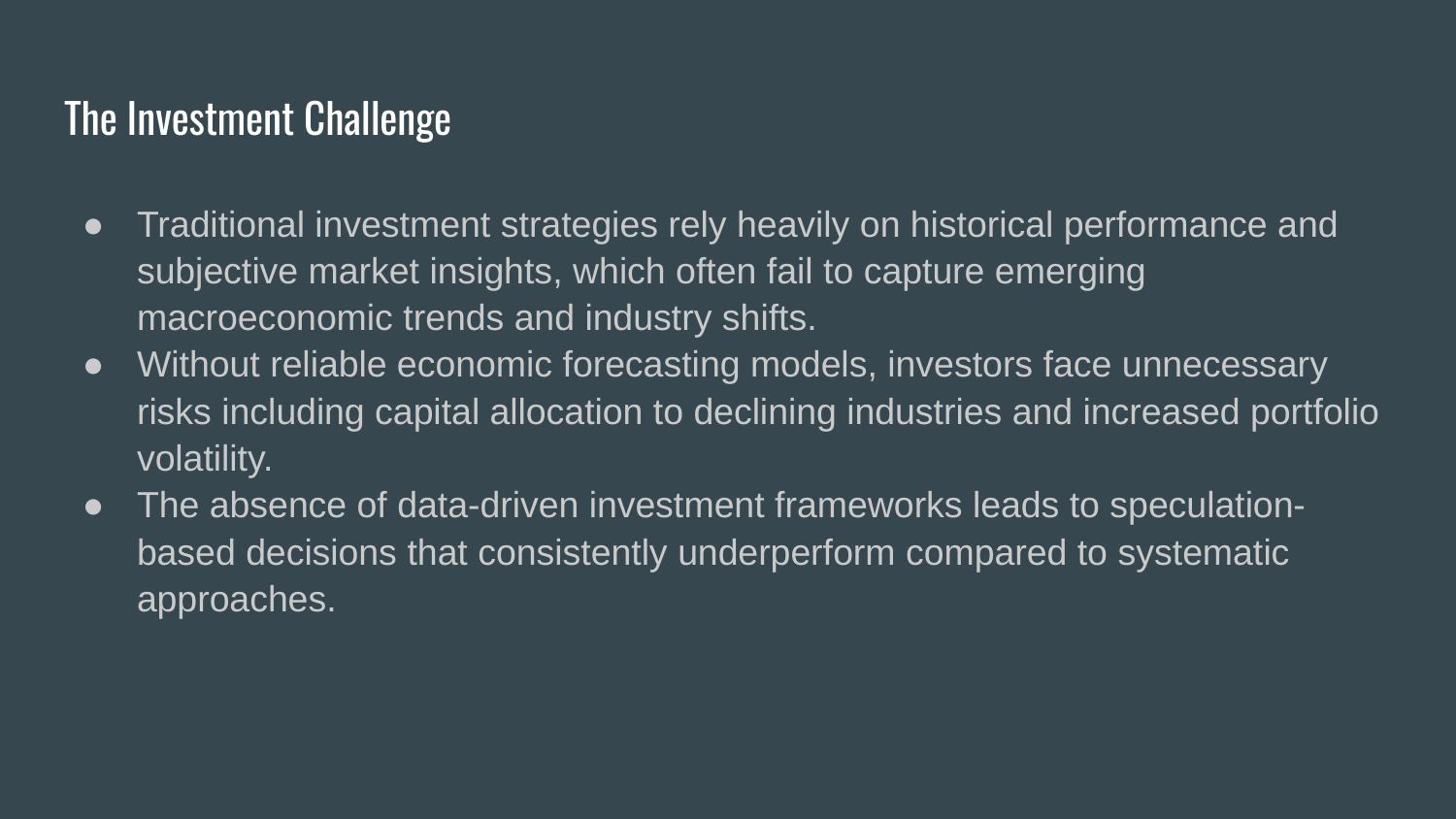

# The Investment Challenge
Traditional investment strategies rely heavily on historical performance and subjective market insights, which often fail to capture emerging macroeconomic trends and industry shifts.
Without reliable economic forecasting models, investors face unnecessary risks including capital allocation to declining industries and increased portfolio volatility.
The absence of data-driven investment frameworks leads to speculation-based decisions that consistently underperform compared to systematic approaches.